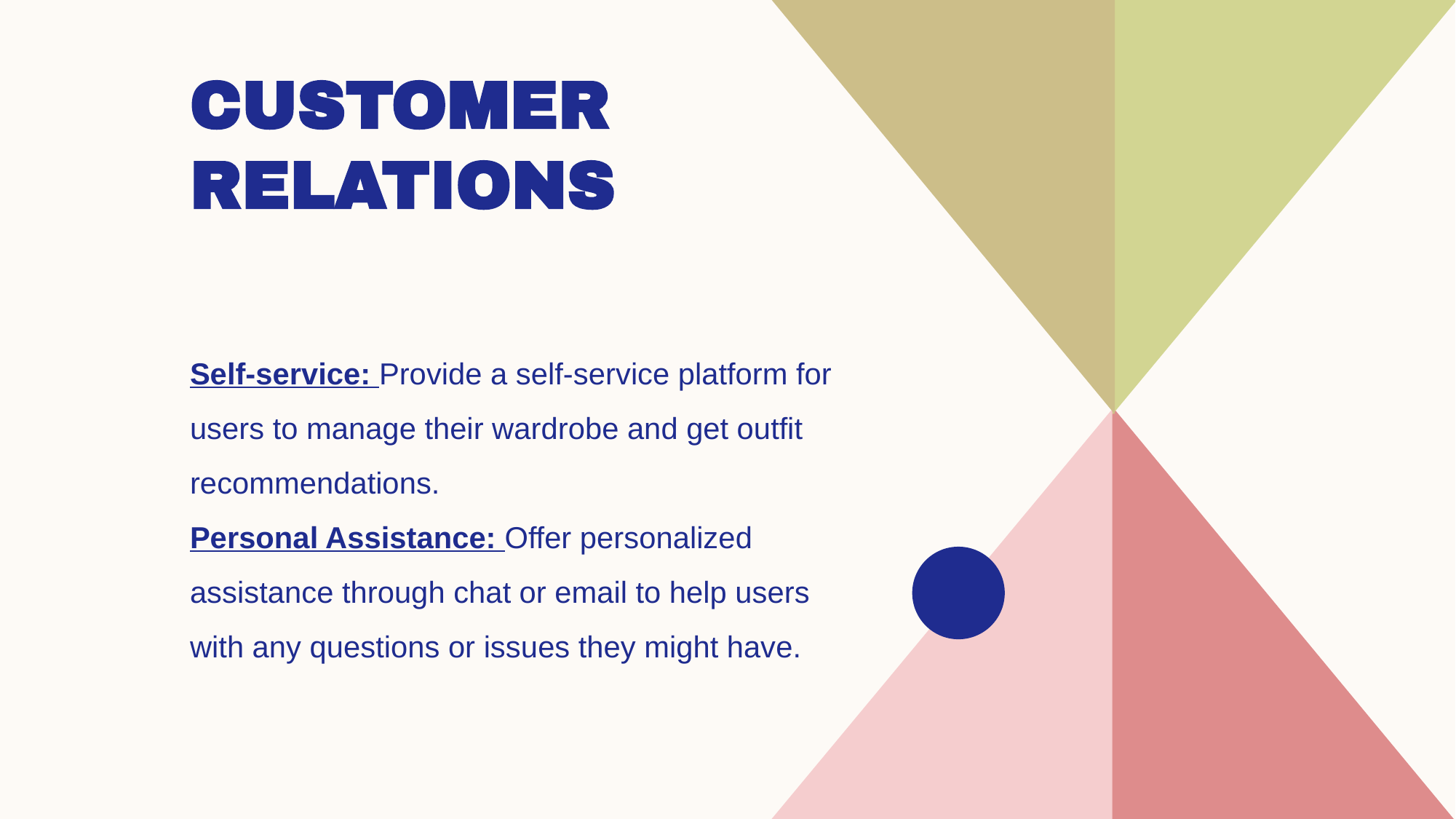

# CUSTOMER RELATIONS
Self-service: Provide a self-service platform for users to manage their wardrobe and get outfit recommendations.
Personal Assistance: Offer personalized assistance through chat or email to help users with any questions or issues they might have.